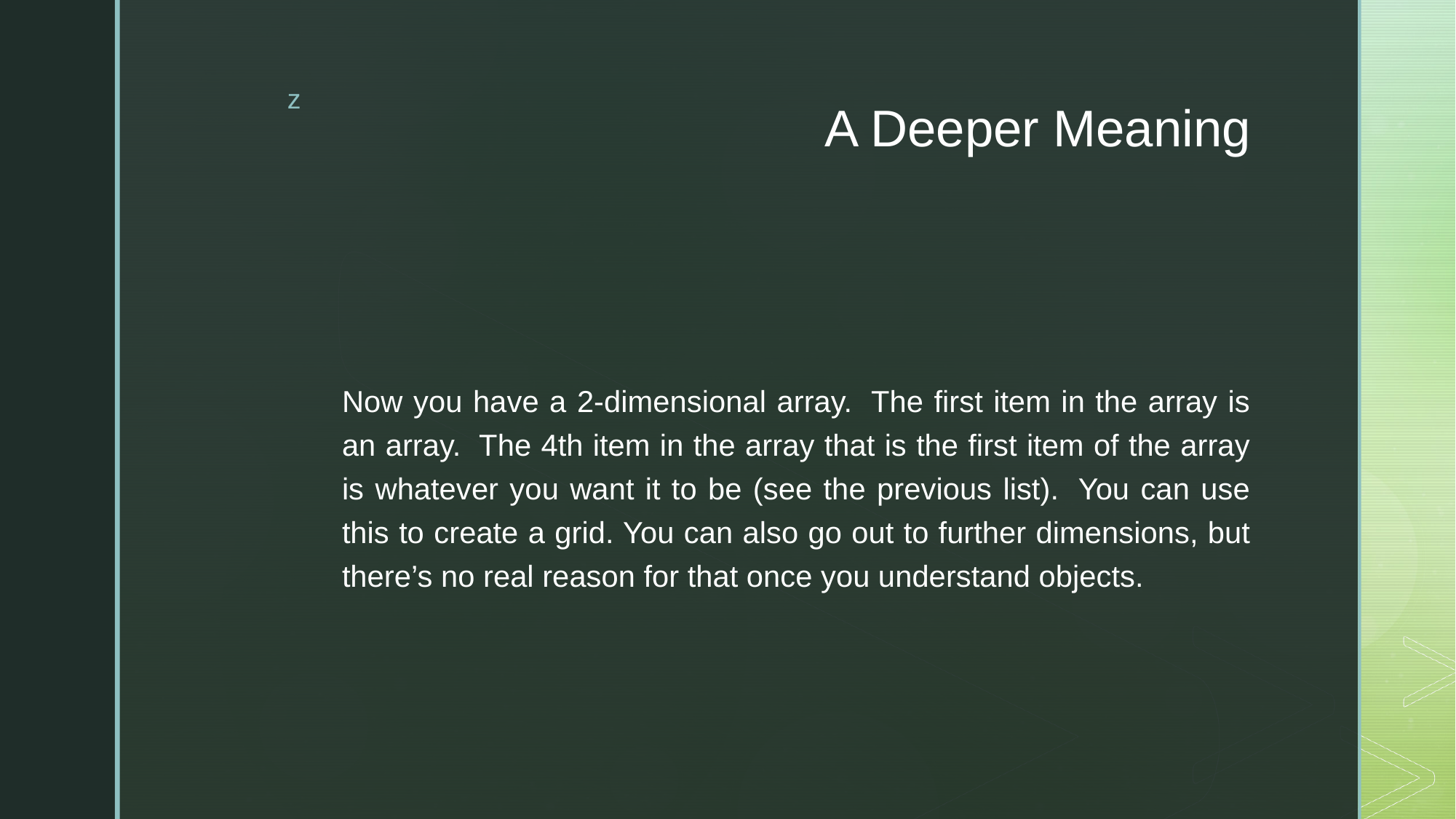

# A Deeper Meaning
Now you have a 2-dimensional array.  The first item in the array is an array.  The 4th item in the array that is the first item of the array is whatever you want it to be (see the previous list).  You can use this to create a grid. You can also go out to further dimensions, but there’s no real reason for that once you understand objects.